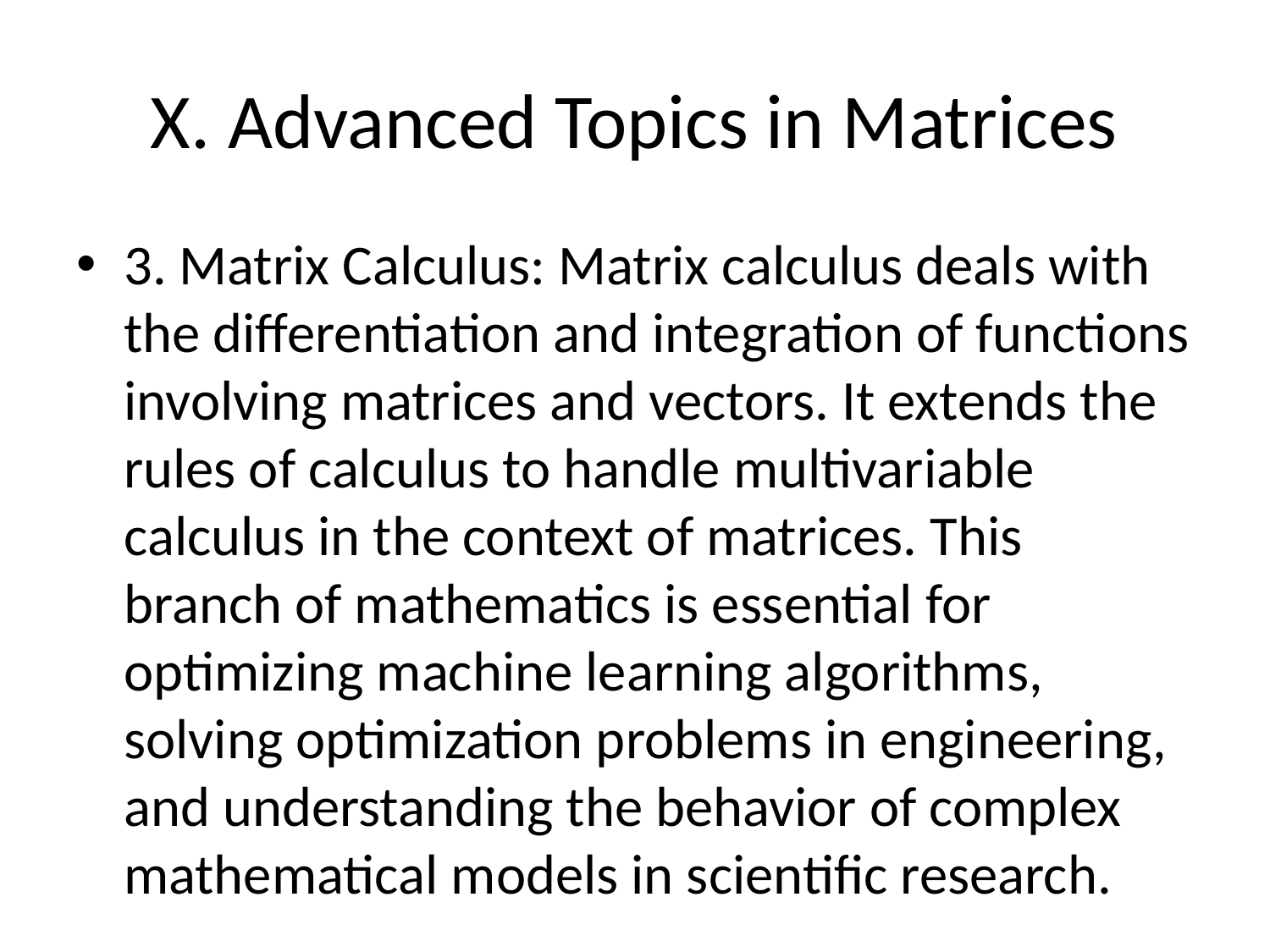

# X. Advanced Topics in Matrices
3. Matrix Calculus: Matrix calculus deals with the differentiation and integration of functions involving matrices and vectors. It extends the rules of calculus to handle multivariable calculus in the context of matrices. This branch of mathematics is essential for optimizing machine learning algorithms, solving optimization problems in engineering, and understanding the behavior of complex mathematical models in scientific research.